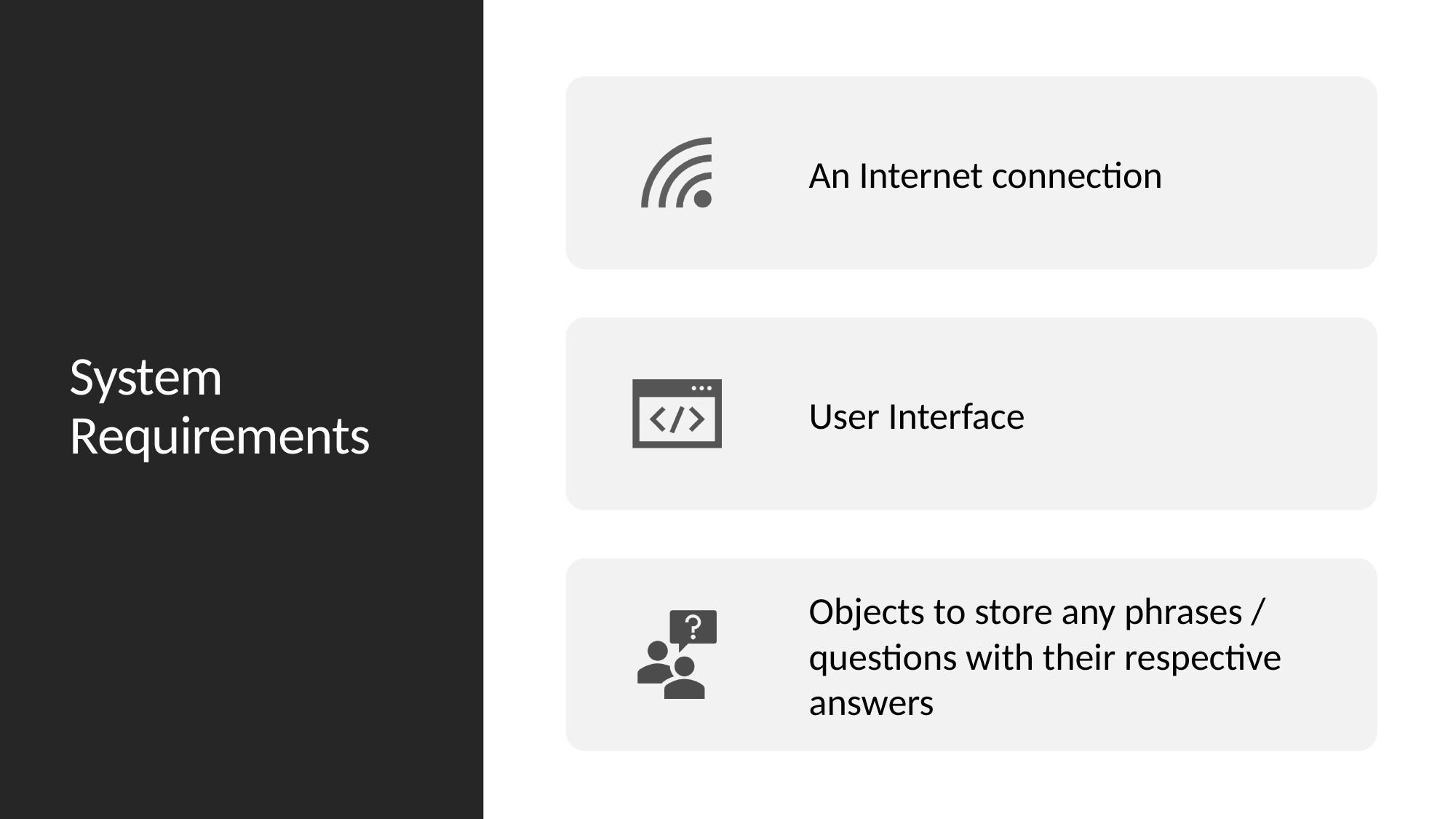

# System Requirements
An Internet connection
User Interface
Objects to store any phrases / questions with their respective answers